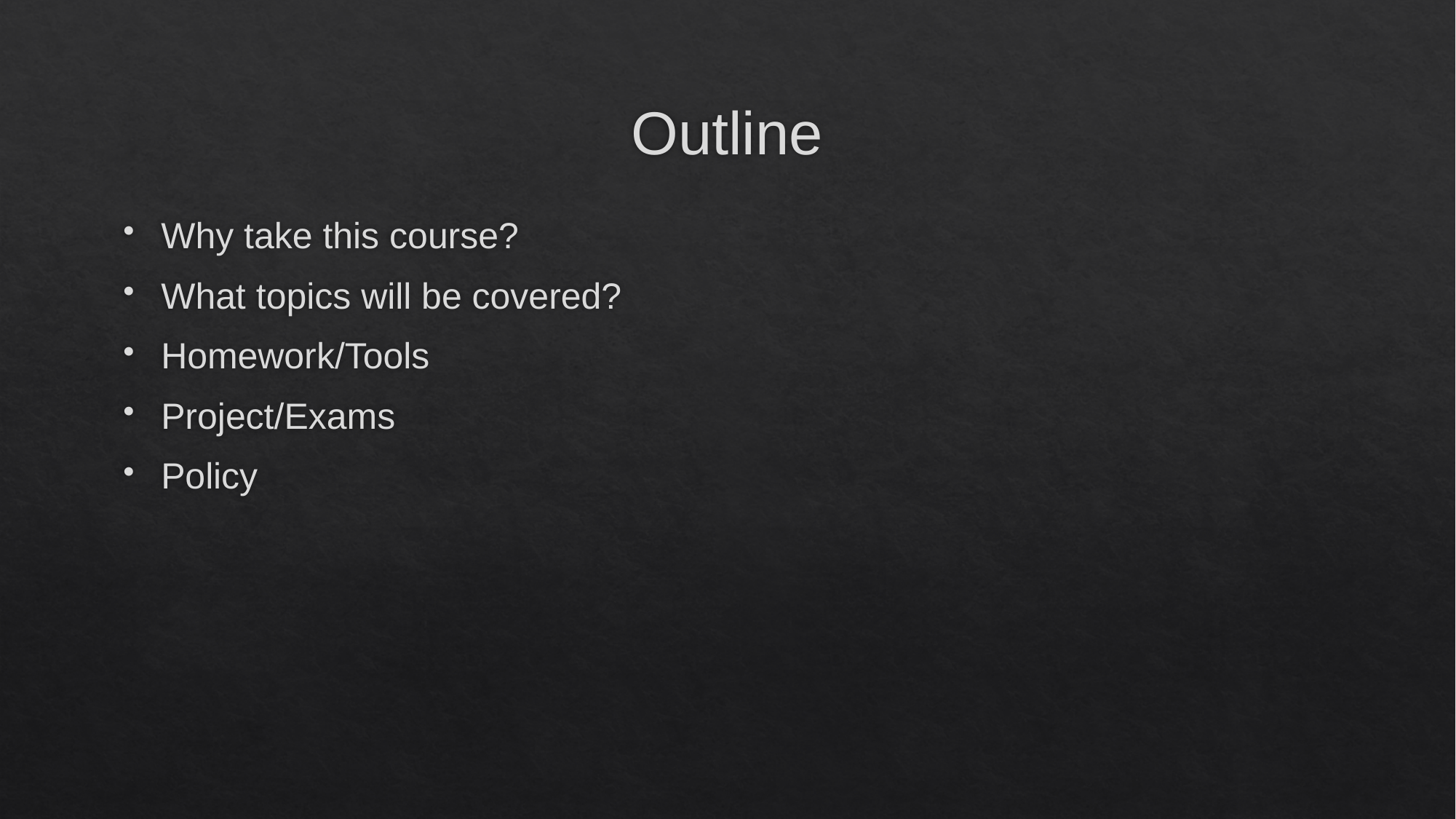

# Outline
Why take this course?
What topics will be covered?
Homework/Tools
Project/Exams
Policy